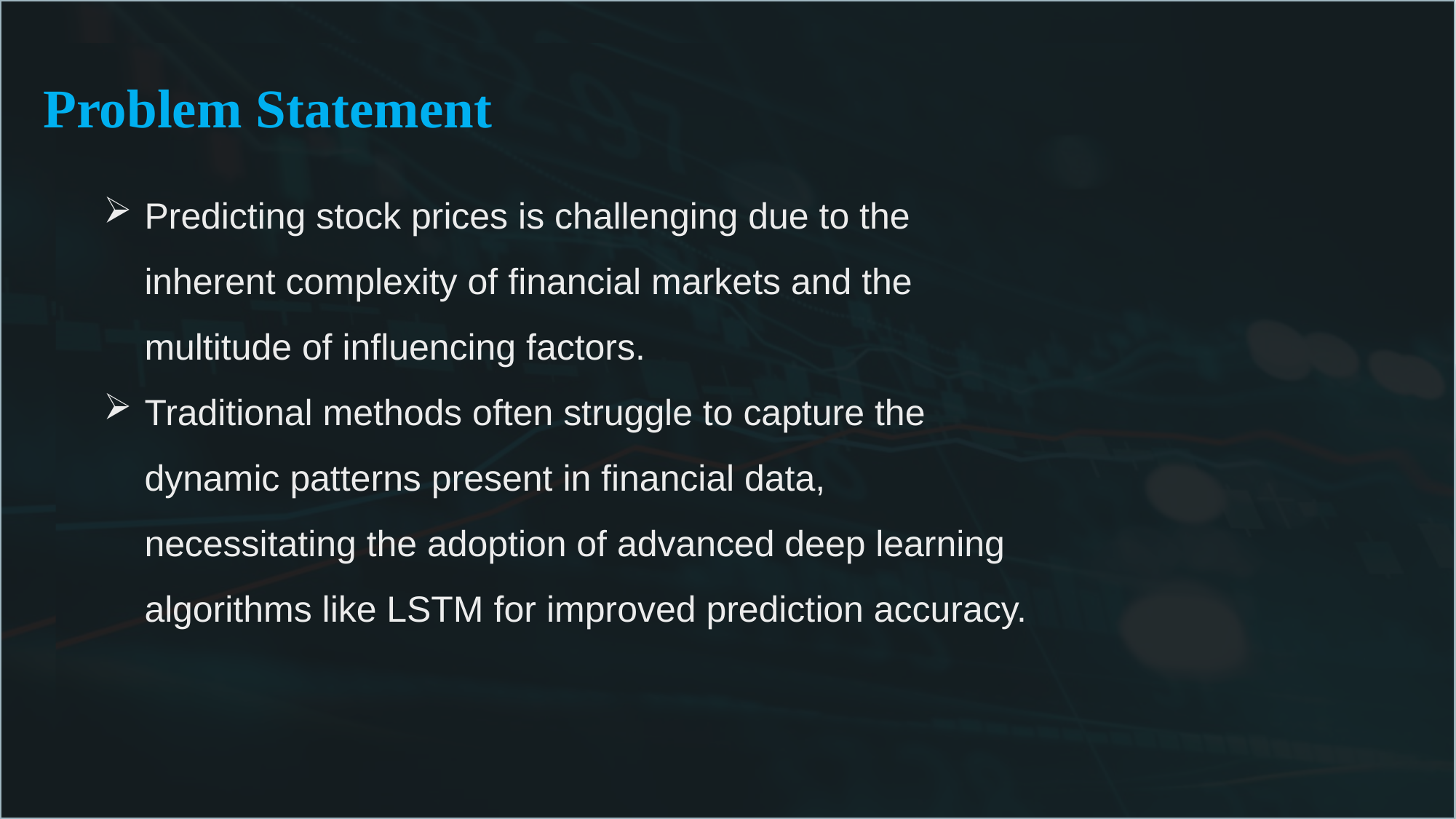

Problem Statement
#

Predicting stock prices is challenging due to the inherent complexity of financial markets and the multitude of influencing factors.
Traditional methods often struggle to capture the dynamic patterns present in financial data, necessitating the adoption of advanced deep learning algorithms like LSTM for improved prediction accuracy.